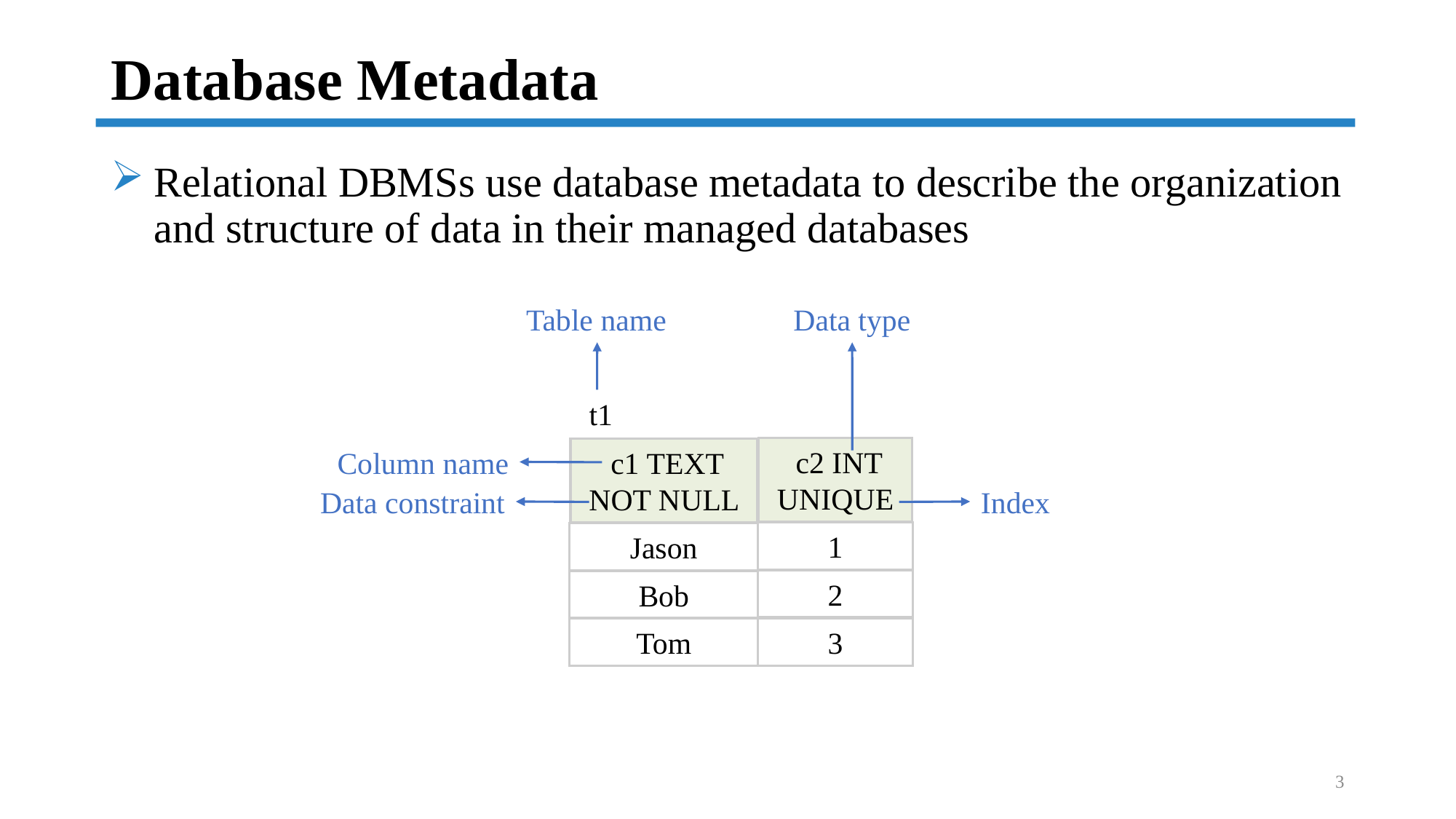

# Database Metadata
Relational DBMSs use database metadata to describe the organization and structure of data in their managed databases
Table name
Data type
 t1
 c2 INT
 UNIQUE
 c1 TEXT
 NOT NULL
1
Jason
2
Bob
Tom
3
Column name
Data constraint
Index
3